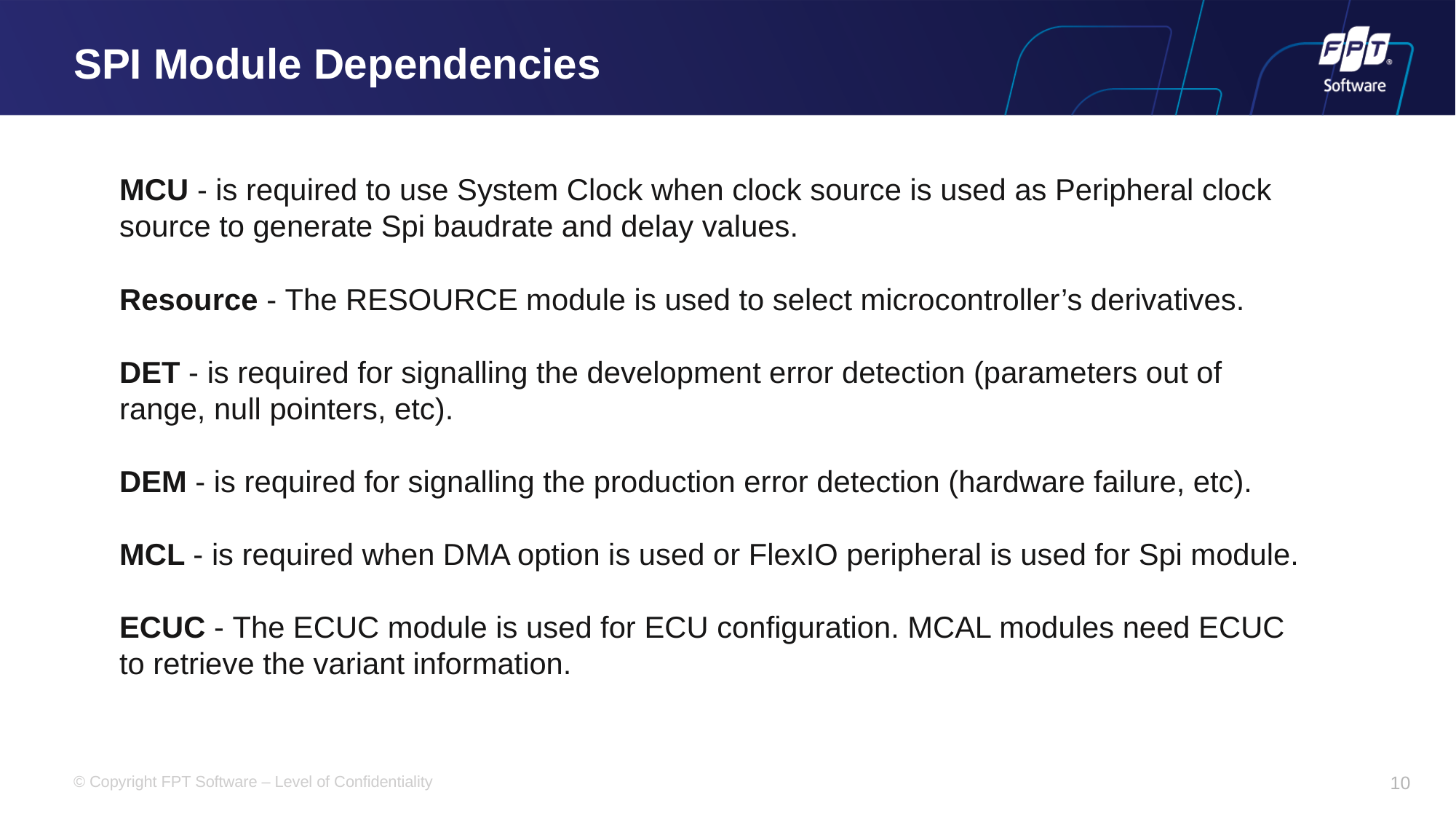

# SPI Module Dependencies
MCU - is required to use System Clock when clock source is used as Peripheral clock
source to generate Spi baudrate and delay values.

Resource - The RESOURCE module is used to select microcontroller’s derivatives.

DET - is required for signalling the development error detection (parameters out of
range, null pointers, etc).

DEM - is required for signalling the production error detection (hardware failure, etc).

MCL - is required when DMA option is used or FlexIO peripheral is used for Spi module.

ECUC - The ECUC module is used for ECU configuration. MCAL modules need ECUC
to retrieve the variant information.
10